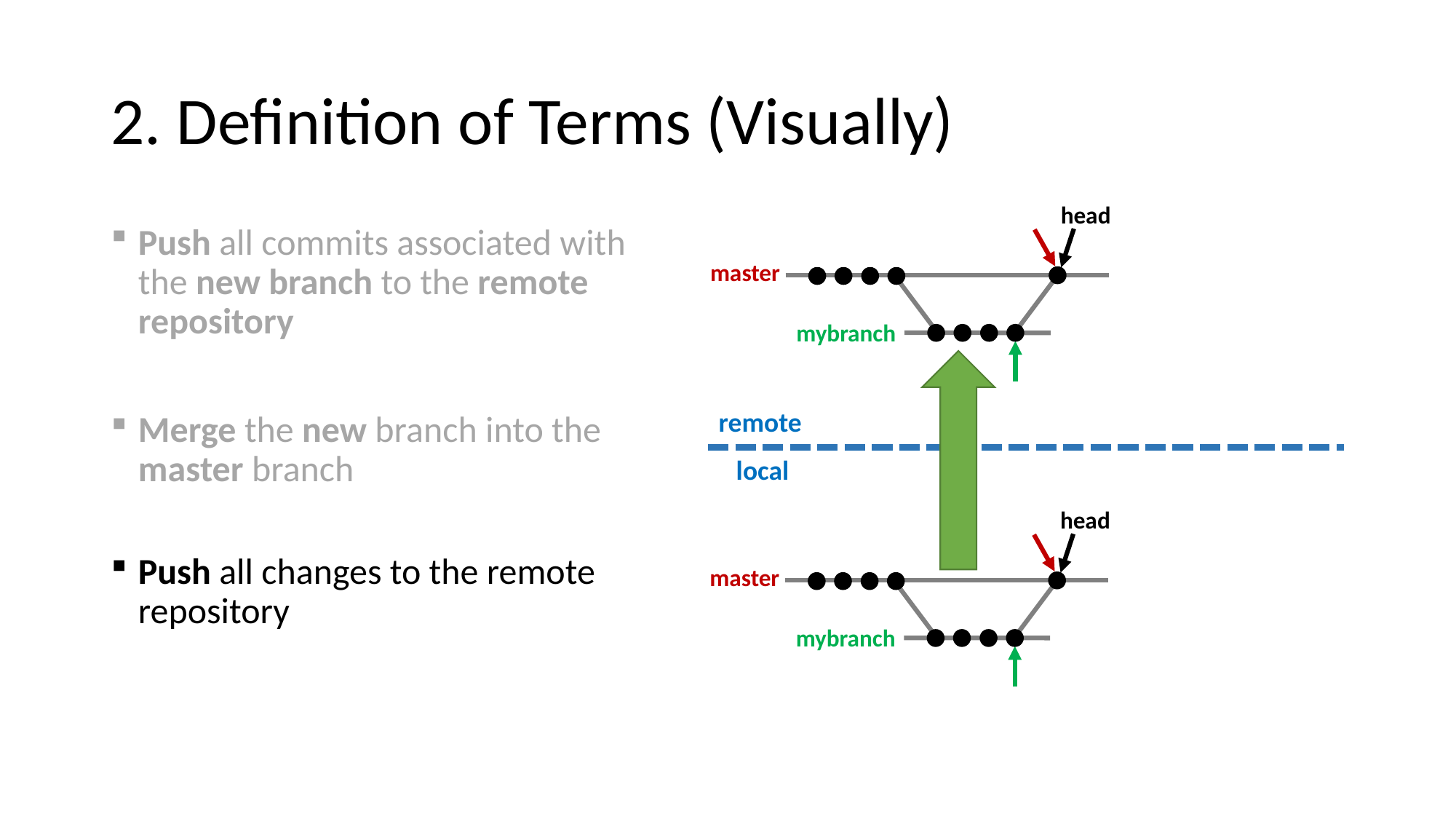

# 2. Definition of Terms (Visually)
head
master

mybranch

Push all commits associated with the new branch to the remote repository

Merge the new branch into the master branch

Push all changes to the remote repository

remote
local
head
master

mybranch